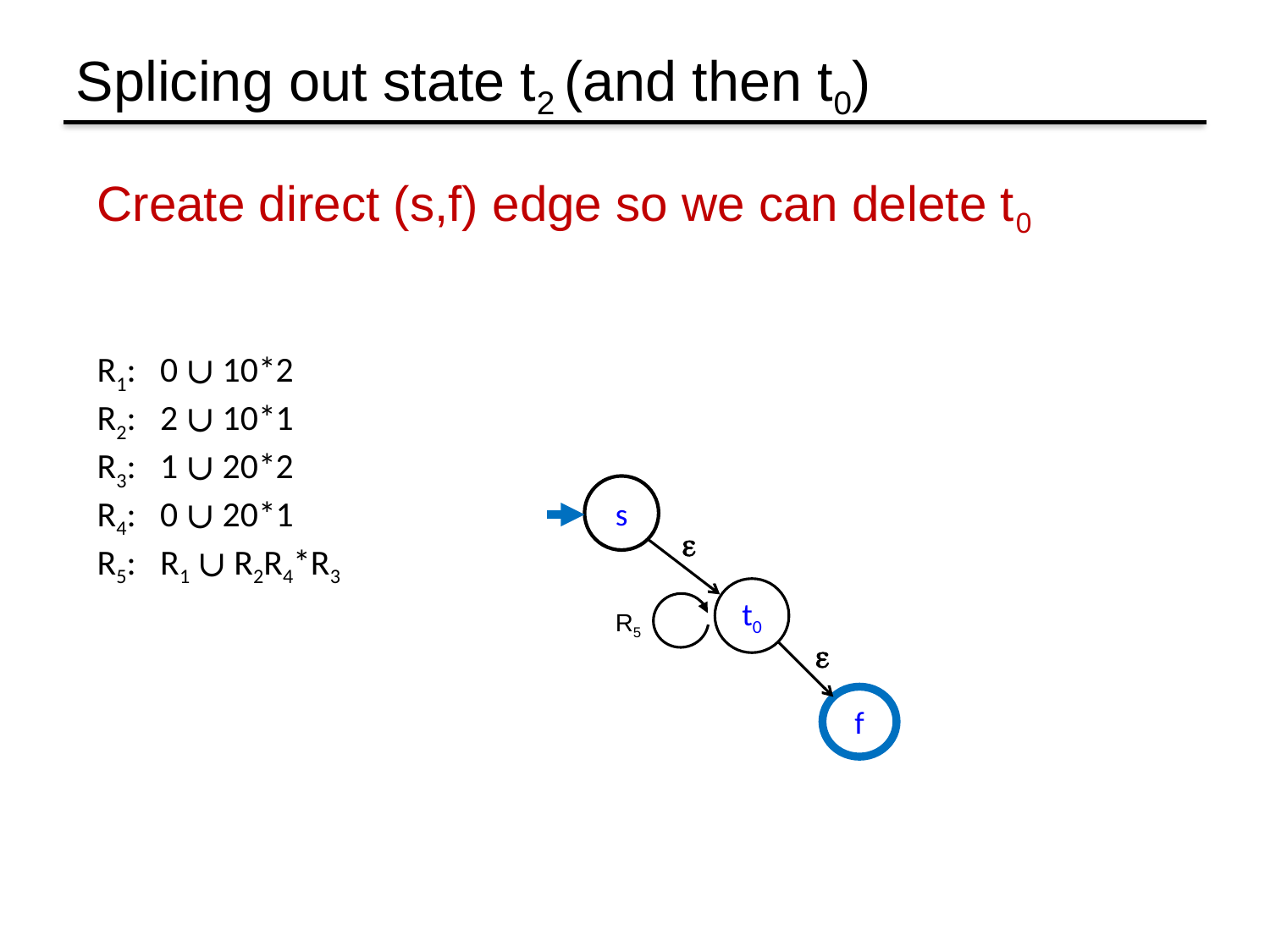

# Splicing out state t2 (and then t0)
Create direct (s,f) edge so we can delete t0
R1:   0 ∪ 10*2
R2:   2 ∪ 10*1
R3:   1 ∪ 20*2
R4:   0 ∪ 20*1
R5:   R1 ∪ R2R4*R3
s
ɛ
t0

R5
ɛ
f